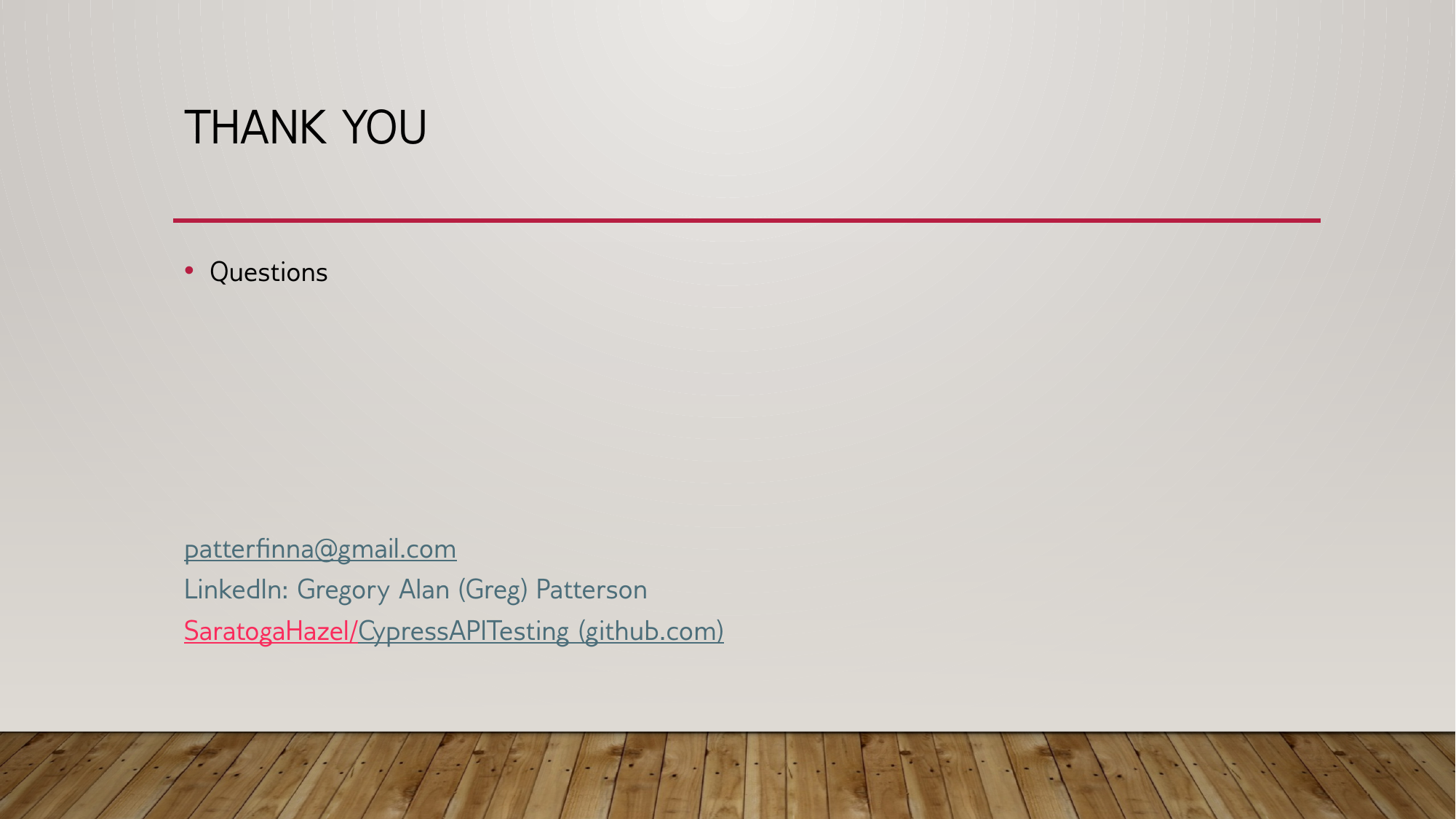

# Thank You
Questions

patterfinna@gmail.com
LinkedIn: Gregory Alan (Greg) Patterson
SaratogaHazel/CypressAPITesting (github.com)